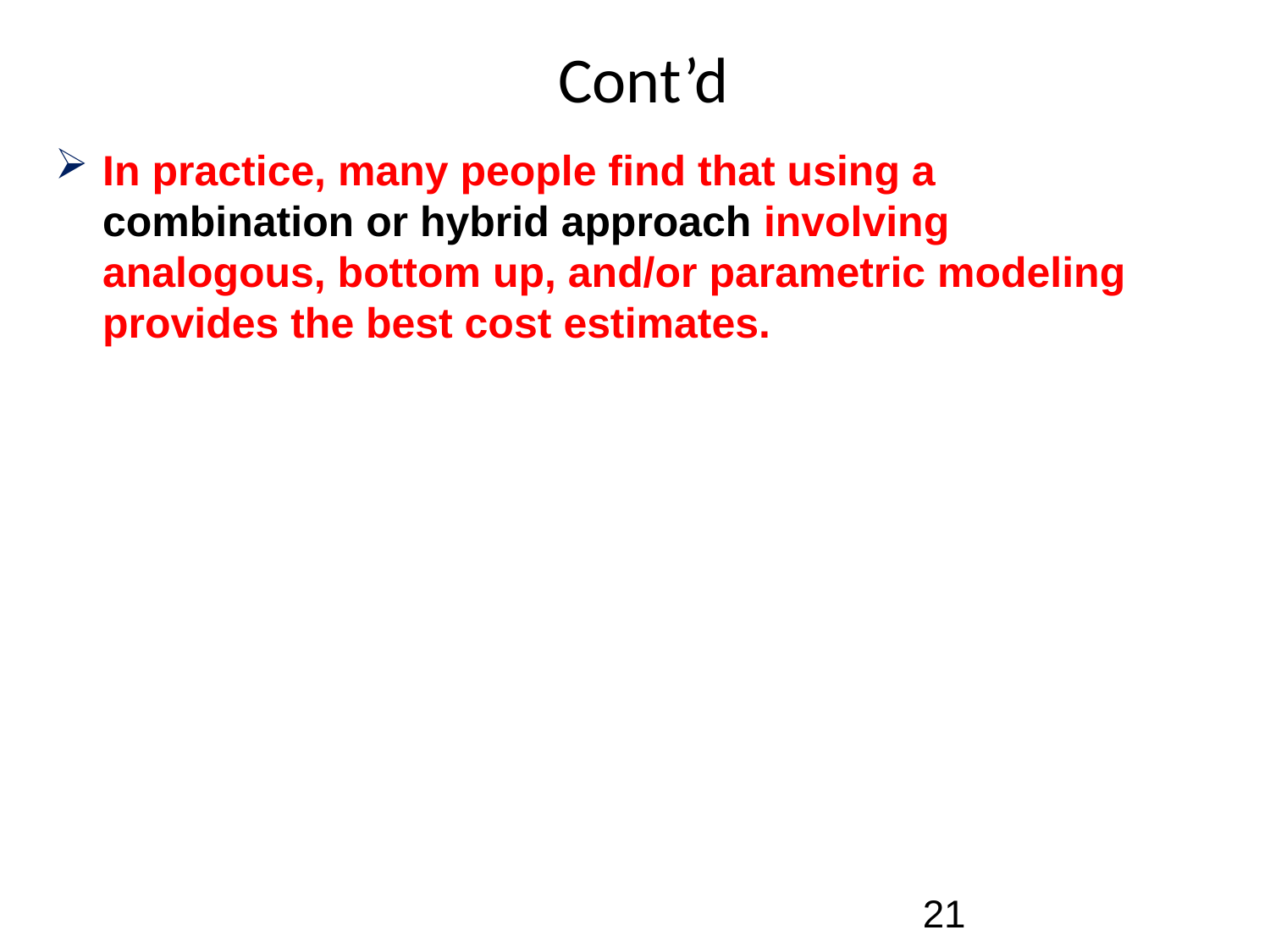

# Cont’d
In practice, many people find that using a combination or hybrid approach involving analogous, bottom up, and/or parametric modeling provides the best cost estimates.
21